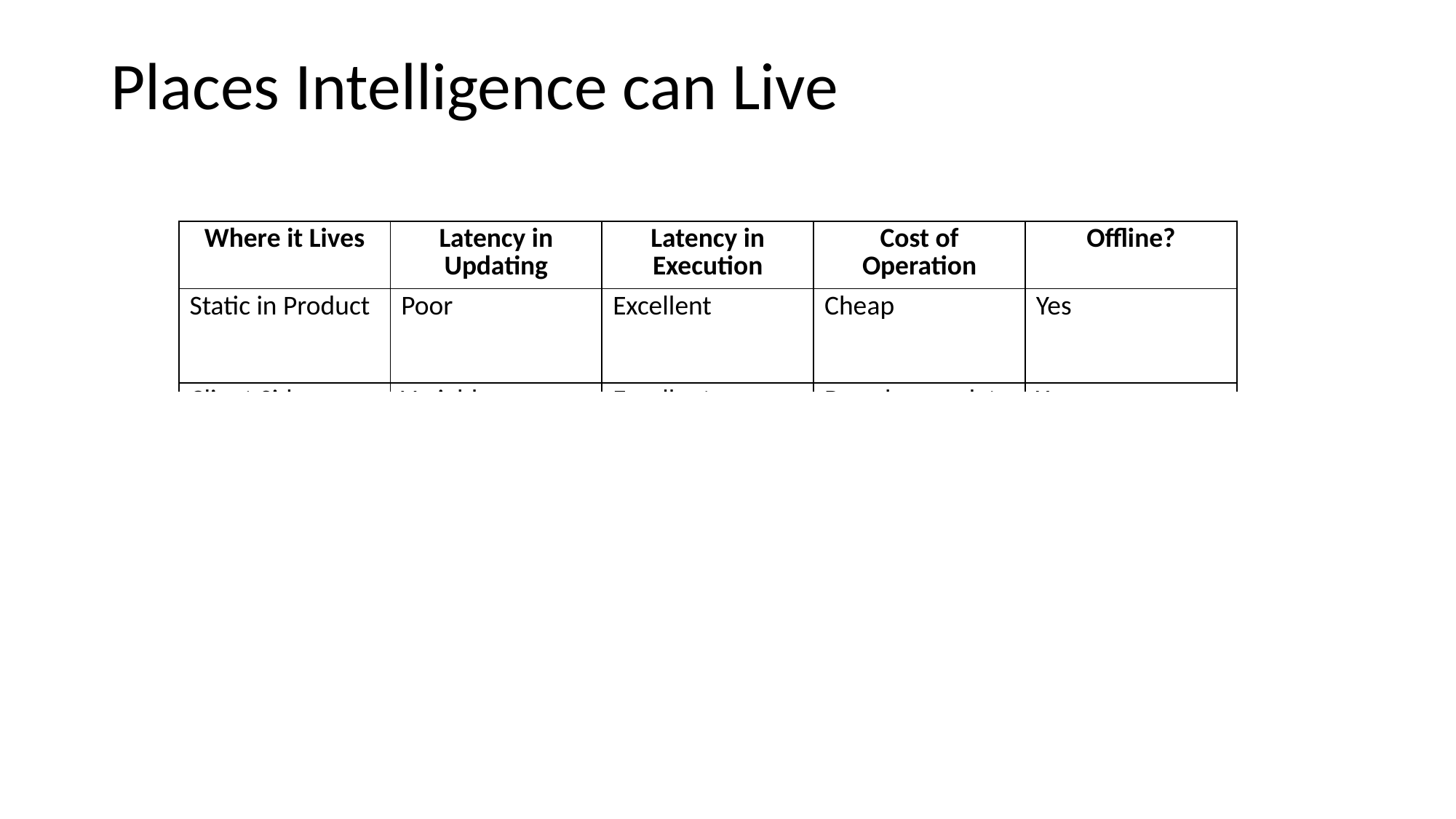

# Places Intelligence can Live
| Where it Lives | Latency in Updating | Latency in Execution | Cost of Operation | Offline? |
| --- | --- | --- | --- | --- |
| Static in Product | Poor | Excellent | Cheap | Yes |
| Client Side | Variable | Excellent | Based on update rate | Yes |
| Server-Centric | Good | Internet Roundtrip | Can be high | No |
| Back-end | Variable | Variable | Variable | Partial |
| Hybrid | ?? | ?? | ?? | ?? |